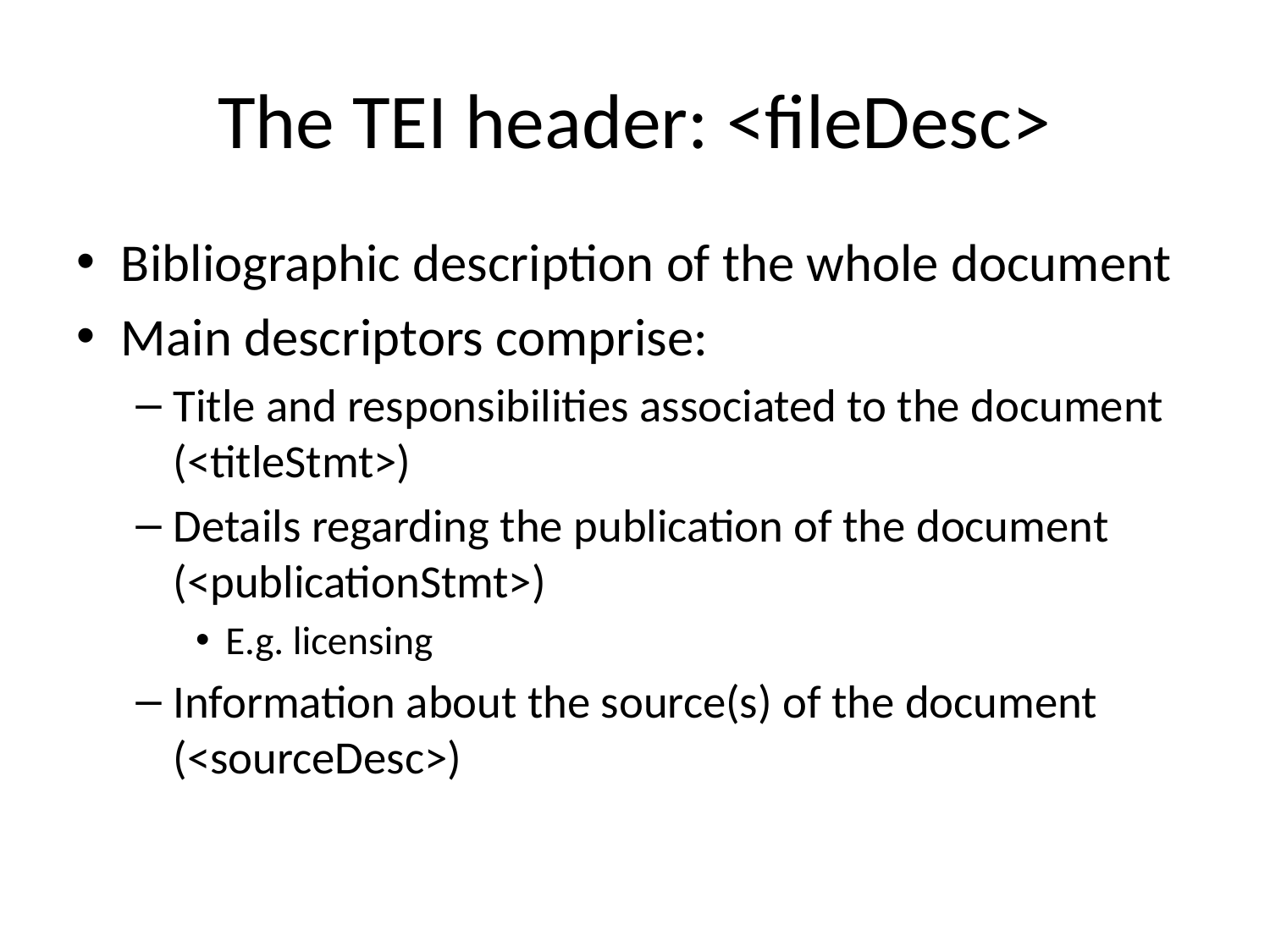

# The TEI header: <fileDesc>
Bibliographic description of the whole document
Main descriptors comprise:
Title and responsibilities associated to the document (<titleStmt>)
Details regarding the publication of the document (<publicationStmt>)
E.g. licensing
Information about the source(s) of the document (<sourceDesc>)